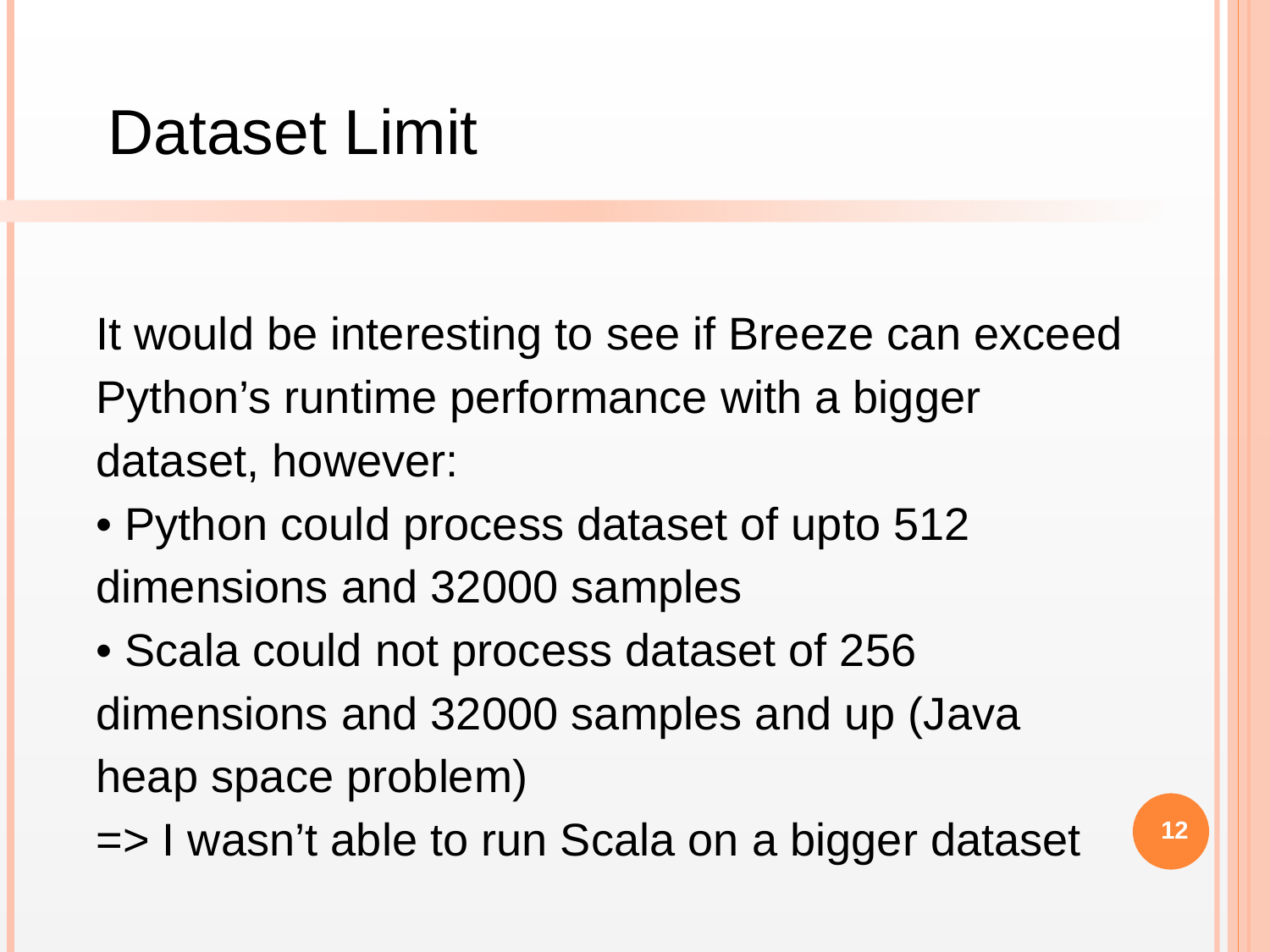

Dataset Limit
It would be interesting to see if Breeze can exceed Python’s runtime performance with a bigger dataset, however:
• Python could process dataset of upto 512 dimensions and 32000 samples
• Scala could not process dataset of 256 dimensions and 32000 samples and up (Java heap space problem)
=> I wasn’t able to run Scala on a bigger dataset

12